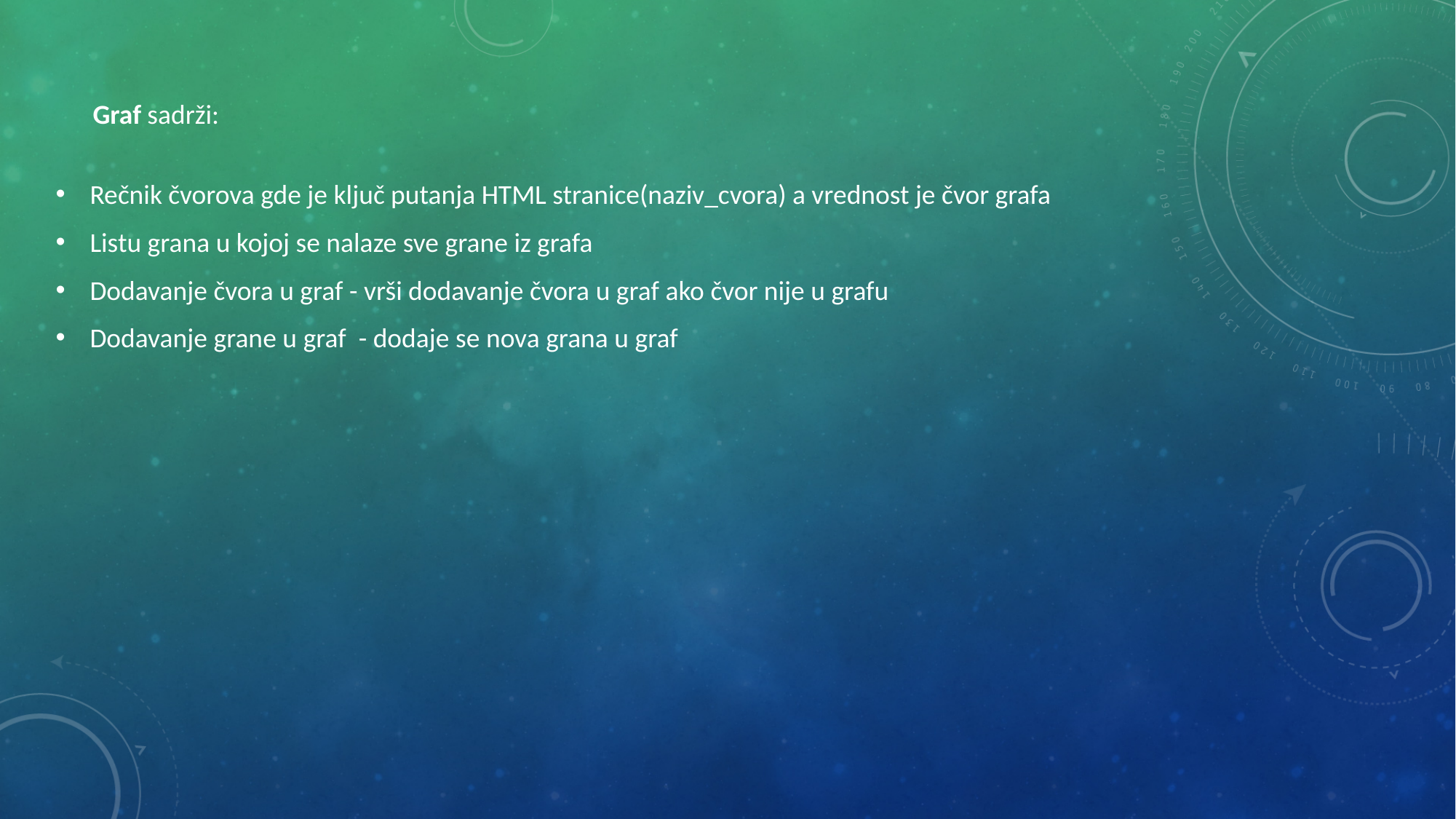

# Graf sadrži:
Rečnik čvorova gde je ključ putanja HTML stranice(naziv_cvora) a vrednost je čvor grafa
Listu grana u kojoj se nalaze sve grane iz grafa
Dodavanje čvora u graf - vrši dodavanje čvora u graf ako čvor nije u grafu
Dodavanje grane u graf  - dodaje se nova grana u graf